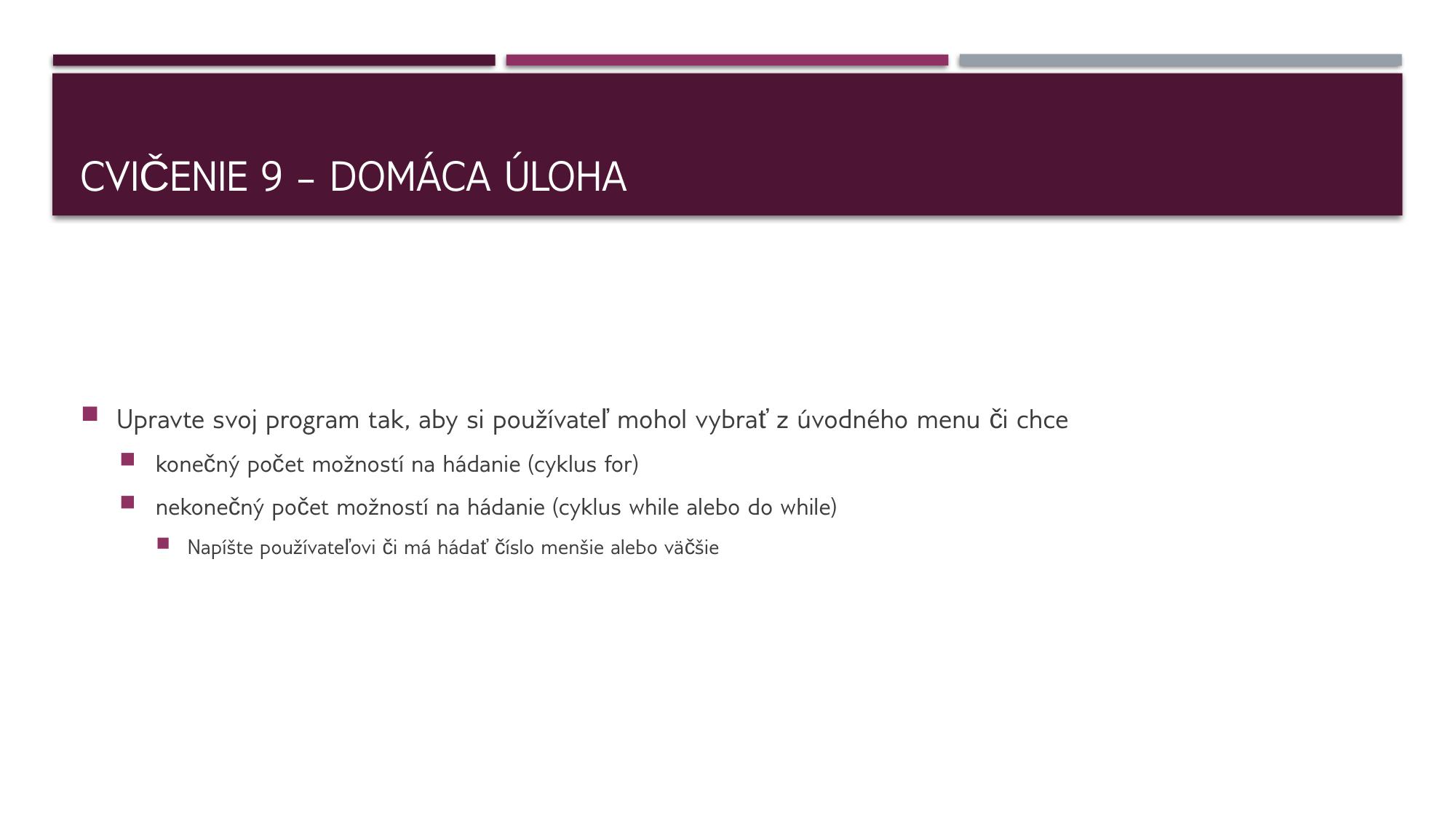

# Cvičenie 9 – DOMÁCA ÚLOHA
Upravte svoj program tak, aby si používateľ mohol vybrať z úvodného menu či chce
konečný počet možností na hádanie (cyklus for)
nekonečný počet možností na hádanie (cyklus while alebo do while)
Napíšte používateľovi či má hádať číslo menšie alebo väčšie